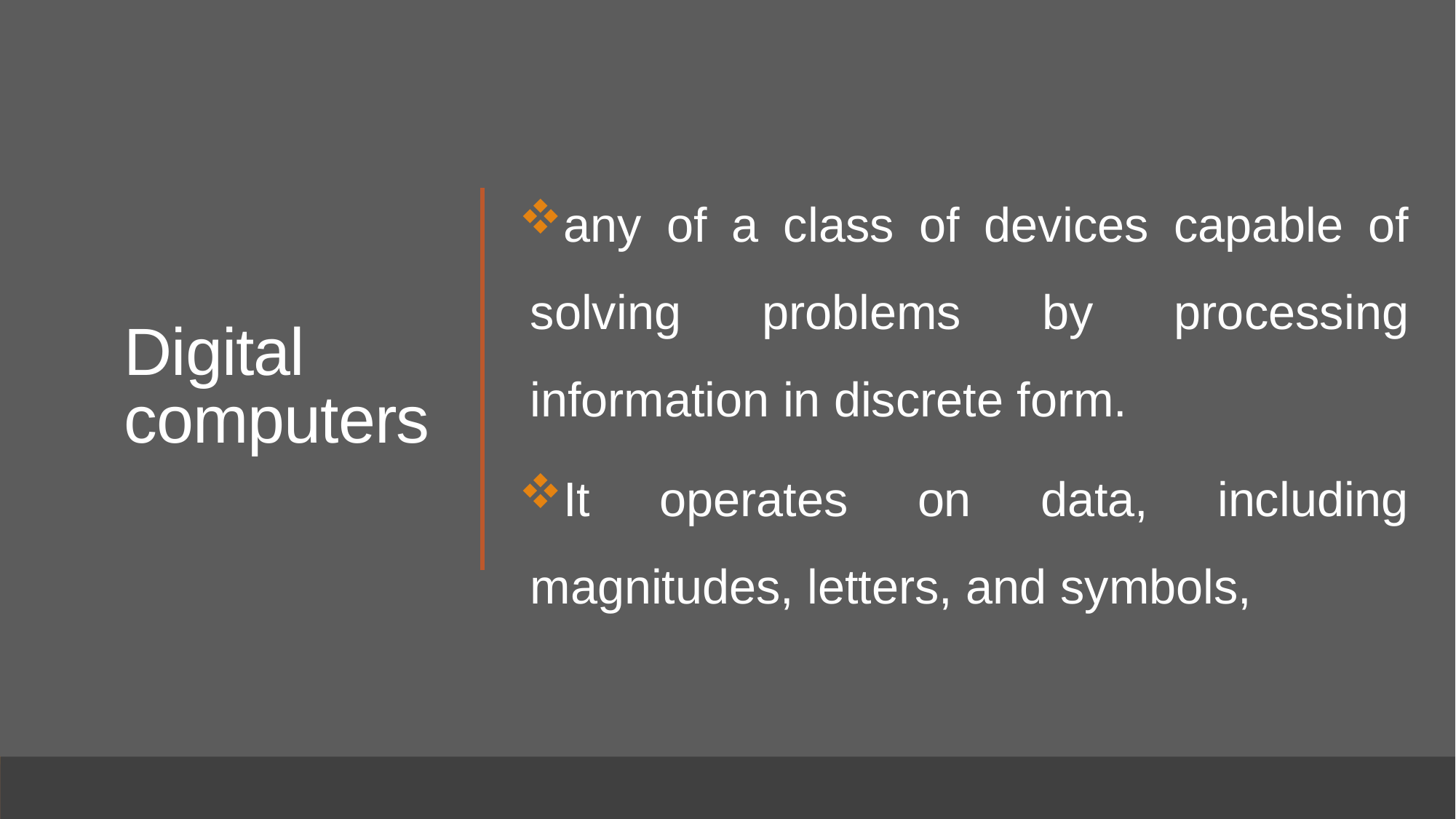

# Digital computers
any of a class of devices capable of solving problems by processing information in discrete form.
It operates on data, including magnitudes, letters, and symbols,